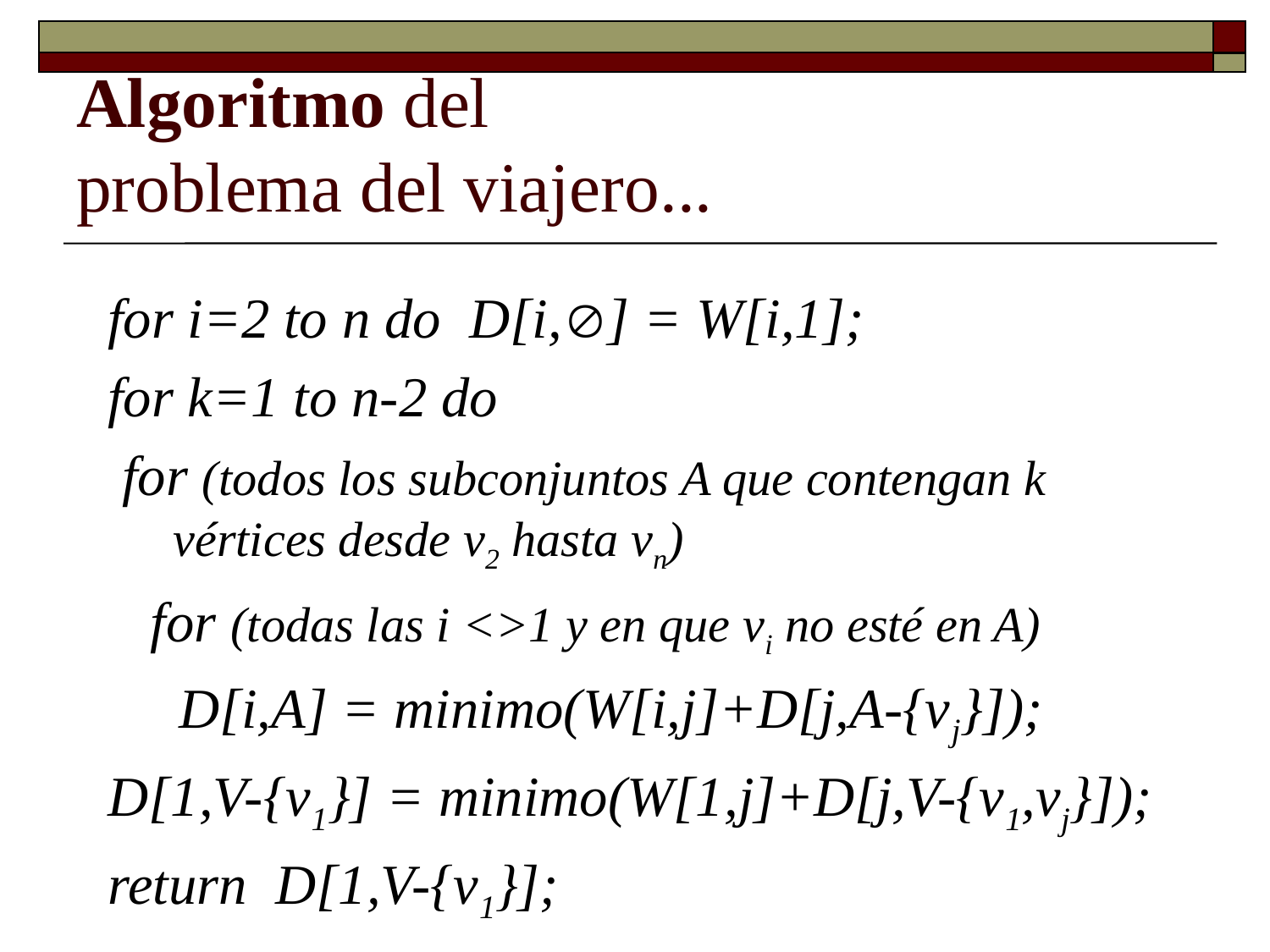

# Algoritmo del problema del viajero...
for i=2 to n do  D[i,∅] = W[i,1];
for k=1 to n-2 do
 for (todos los subconjuntos A que contengan k vértices desde v2 hasta vn)
   for (todas las i <>1 y en que vi no esté en A)
     D[i,A] = minimo(W[i,j]+D[j,A-{vj}]);
D[1,V-{v1}] = minimo(W[1,j]+D[j,V-{v1,vj}]);
return  D[1,V-{v1}];